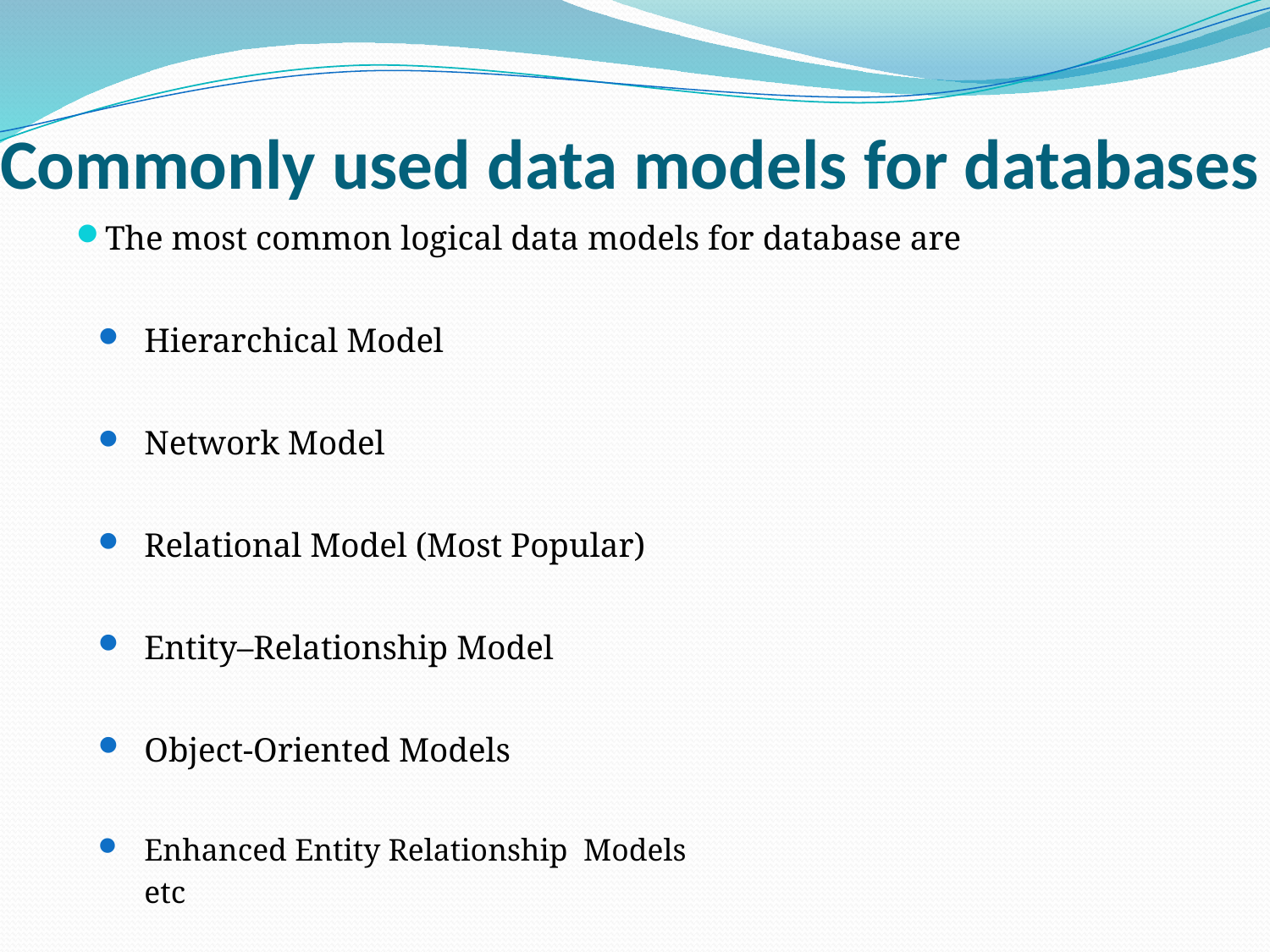

# Commonly used data models for databases
The most common logical data models for database are

Hierarchical Model

Network Model

Relational Model (Most Popular)

Entity–Relationship Model

Object-Oriented Models

Enhanced Entity Relationship  Models
	etc